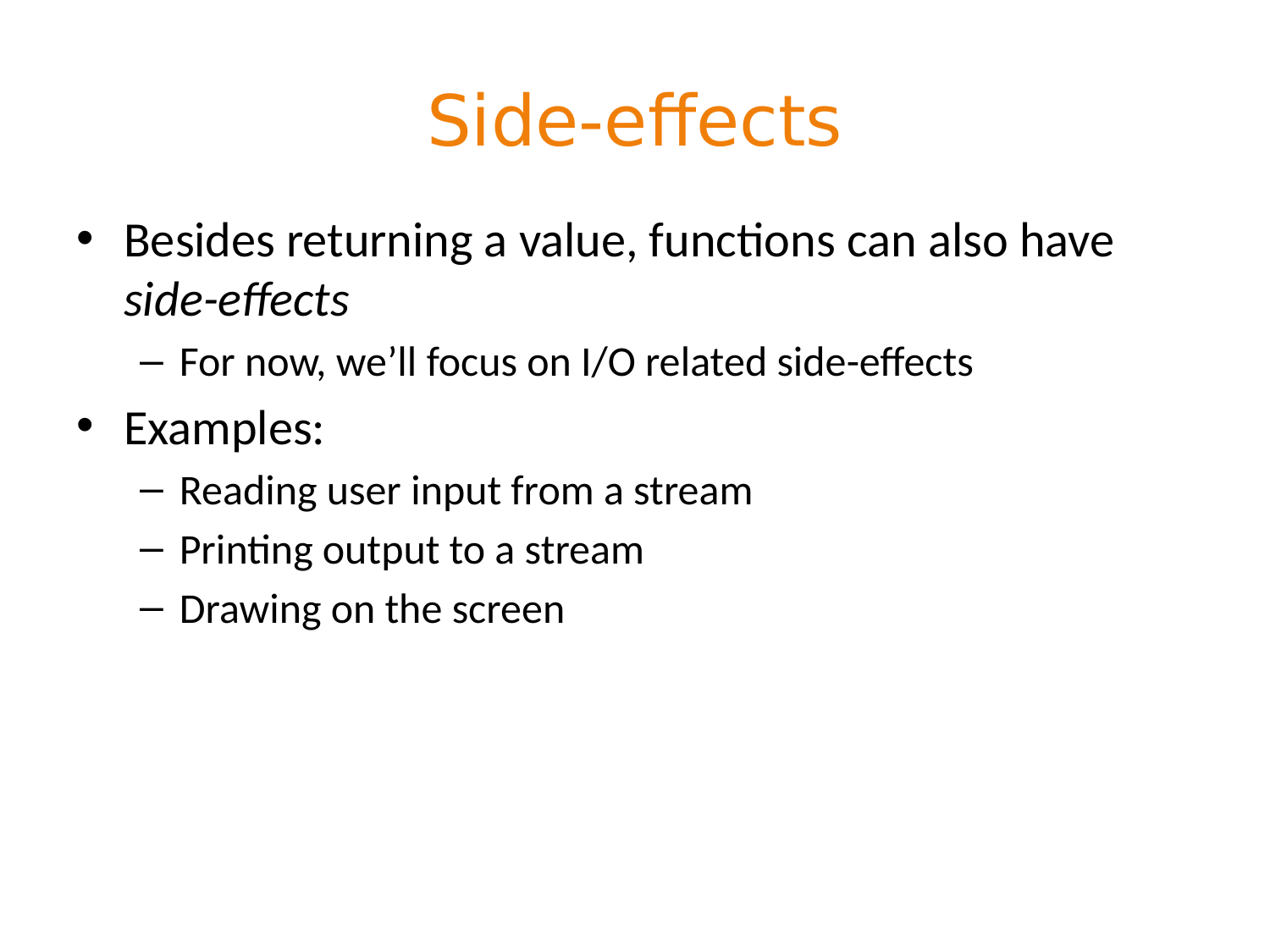

# Side-effects
Besides returning a value, functions can also have side-effects
For now, we’ll focus on I/O related side-effects
Examples:
Reading user input from a stream
Printing output to a stream
Drawing on the screen